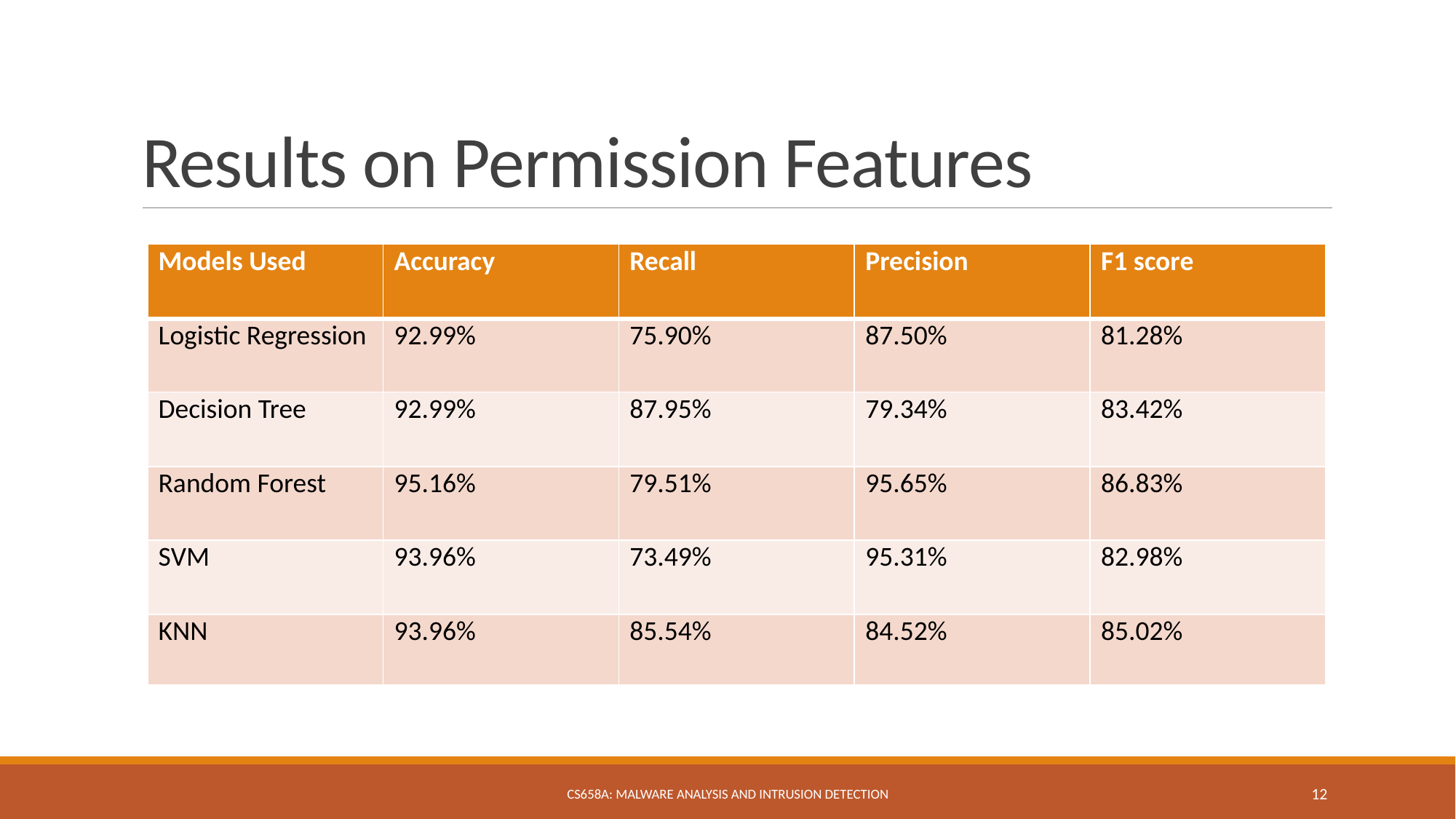

# Results on Permission Features

| Models Used | Accuracy | Recall | Precision | F1 score |
| --- | --- | --- | --- | --- |
| Logistic Regression | 92.99% | 75.90% | 87.50% | 81.28% |
| Decision Tree | 92.99% | 87.95% | 79.34% | 83.42% |
| Random Forest | 95.16% | 79.51% | 95.65% | 86.83% |
| SVM | 93.96% | 73.49% | 95.31% | 82.98% |
| KNN | 93.96% | 85.54% | 84.52% | 85.02% |

CS658A: Malware Analysis and Intrusion Detection
12